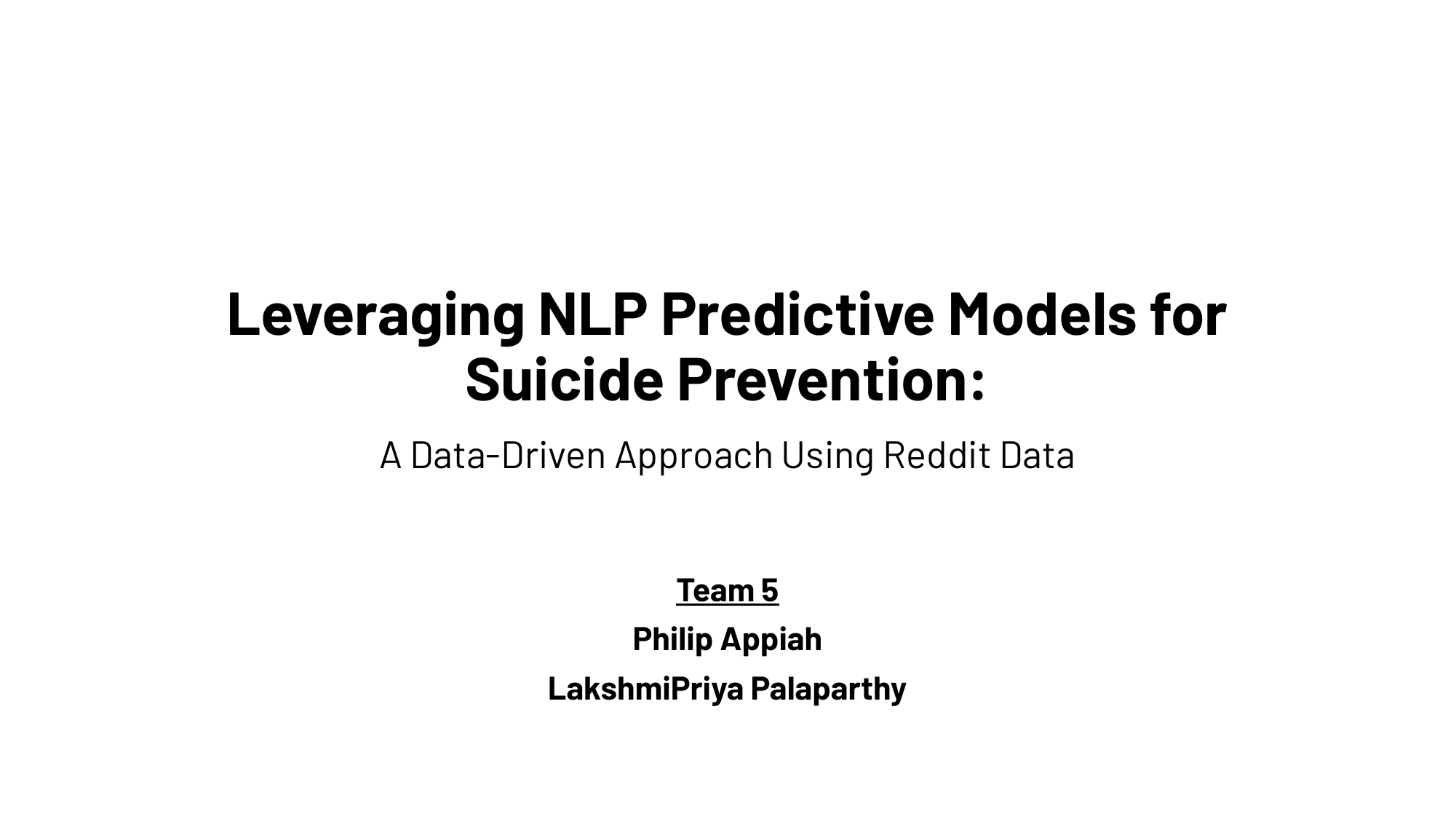

# Leveraging NLP Predictive Models for Suicide Prevention:
A Data-Driven Approach Using Reddit Data

Team 5
Philip Appiah
LakshmiPriya Palaparthy